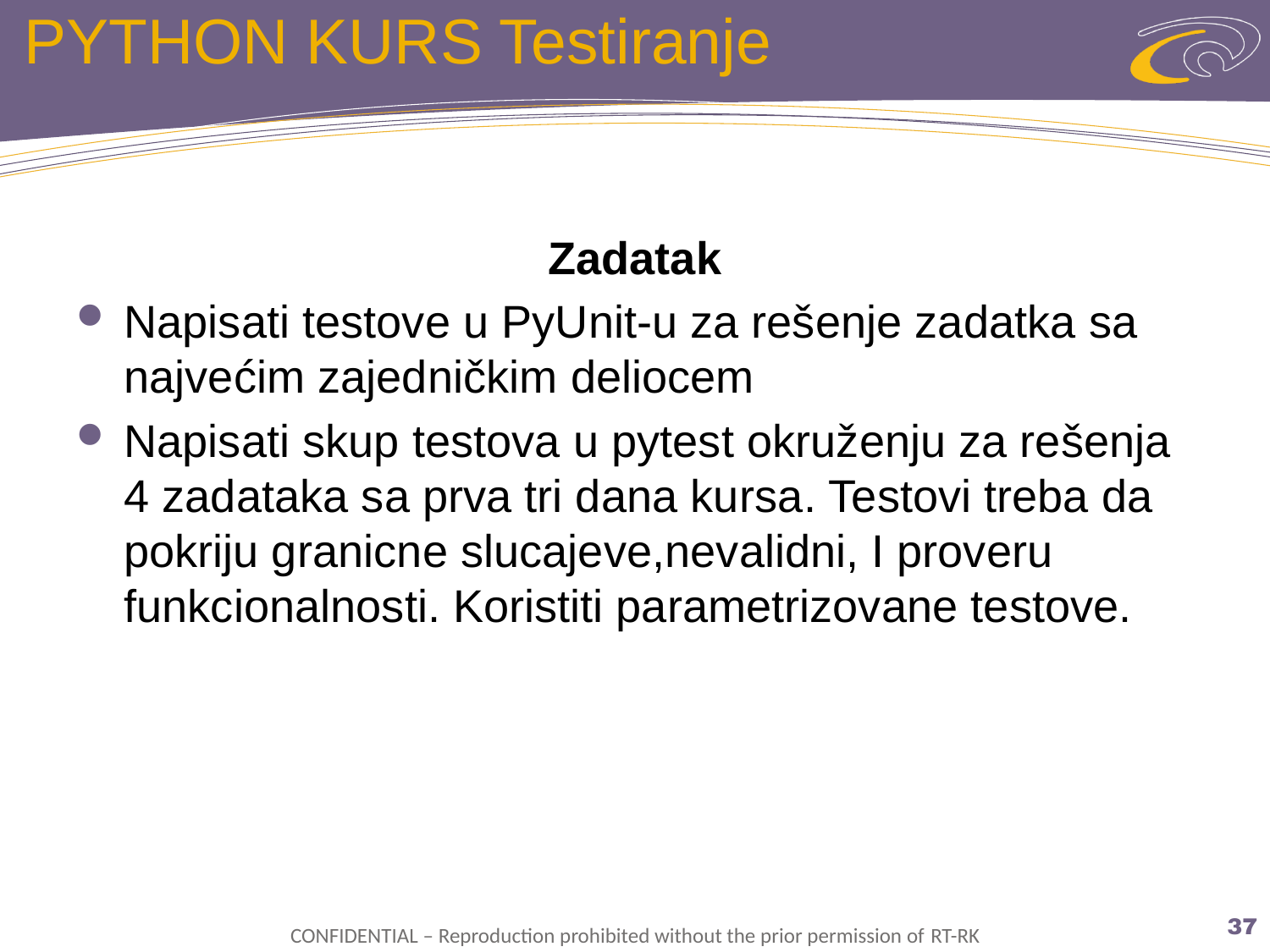

# PYTHON KURS Testiranje
Zadatak
Napisati testove u PyUnit-u za rešenje zadatka sa najvećim zajedničkim deliocem
Napisati skup testova u pytest okruženju za rešenja 4 zadataka sa prva tri dana kursa. Testovi treba da pokriju granicne slucajeve,nevalidni, I proveru funkcionalnosti. Koristiti parametrizovane testove.